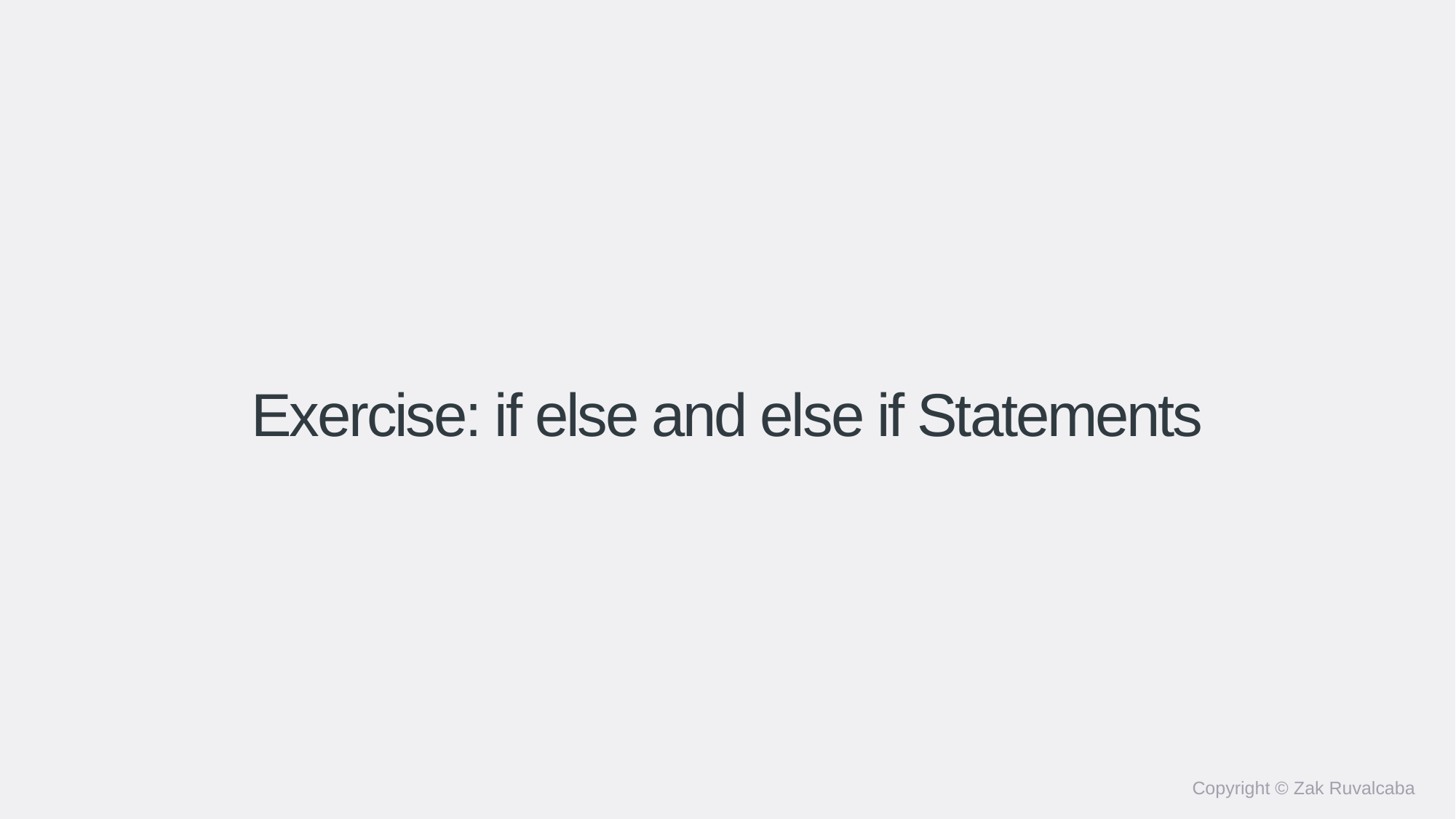

# Exercise: if else and else if Statements